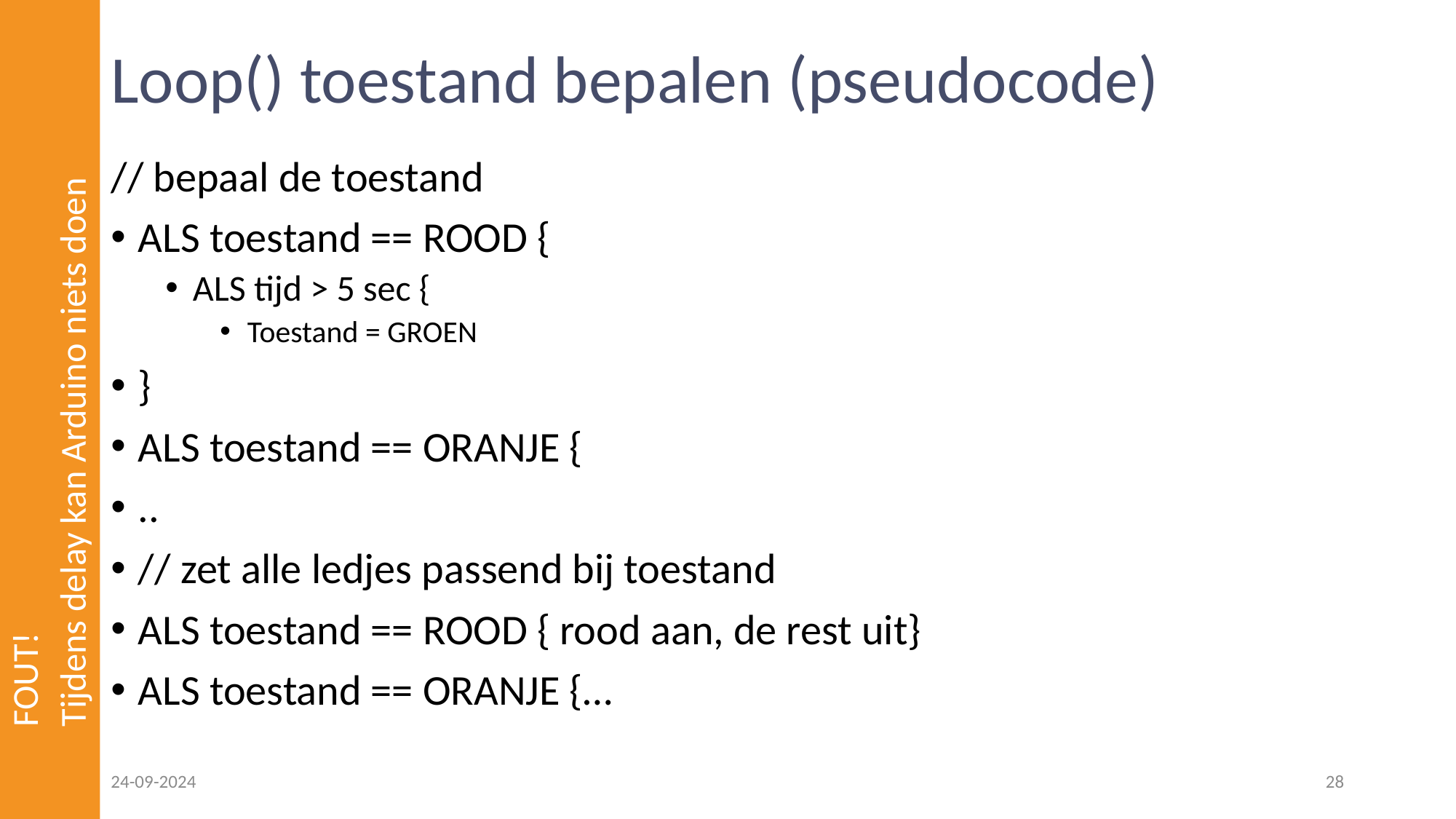

# Loop() toestand bepalen (pseudocode)
// bepaal de toestand
ALS toestand == ROOD {
ALS tijd > 5 sec {
Toestand = GROEN
}
ALS toestand == ORANJE {
..
// zet alle ledjes passend bij toestand
ALS toestand == ROOD { rood aan, de rest uit}
ALS toestand == ORANJE {…
FOUT!
Tijdens delay kan Arduino niets doen
24-09-2024

28